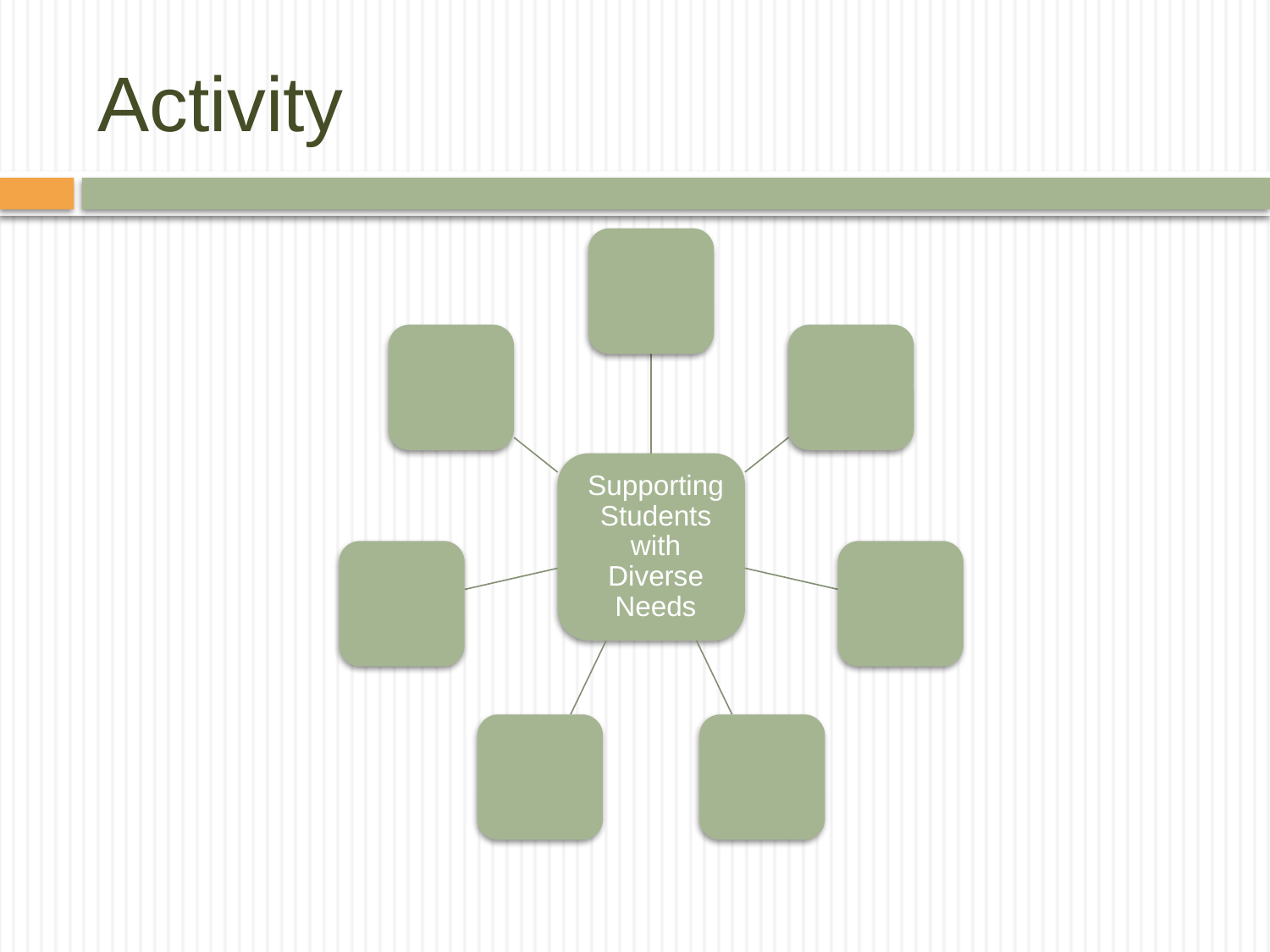

# Activity
Supporting Students with Diverse Needs